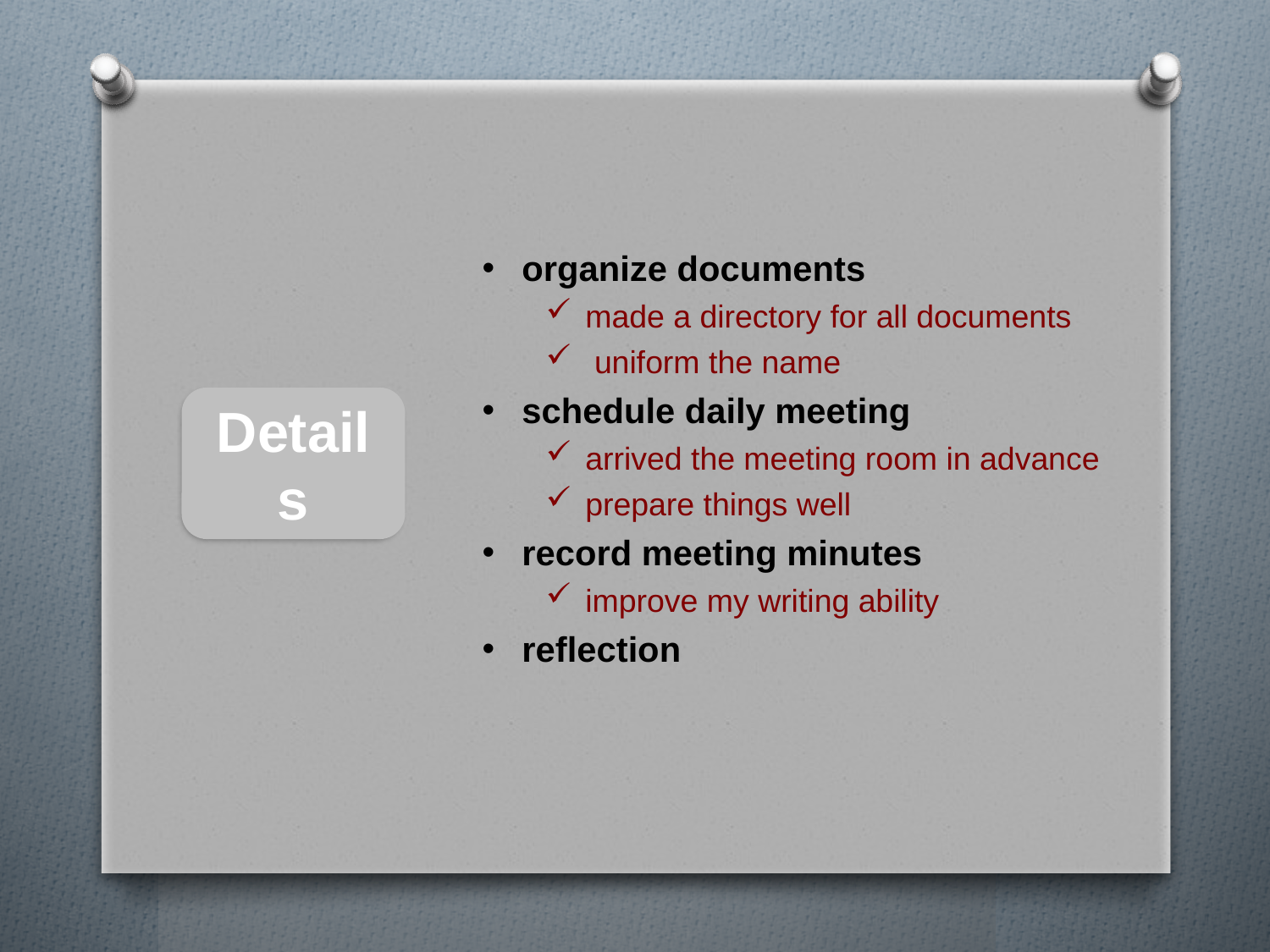

organize documents
made a directory for all documents
 uniform the name
schedule daily meeting
arrived the meeting room in advance
prepare things well
record meeting minutes
improve my writing ability
reflection
Details